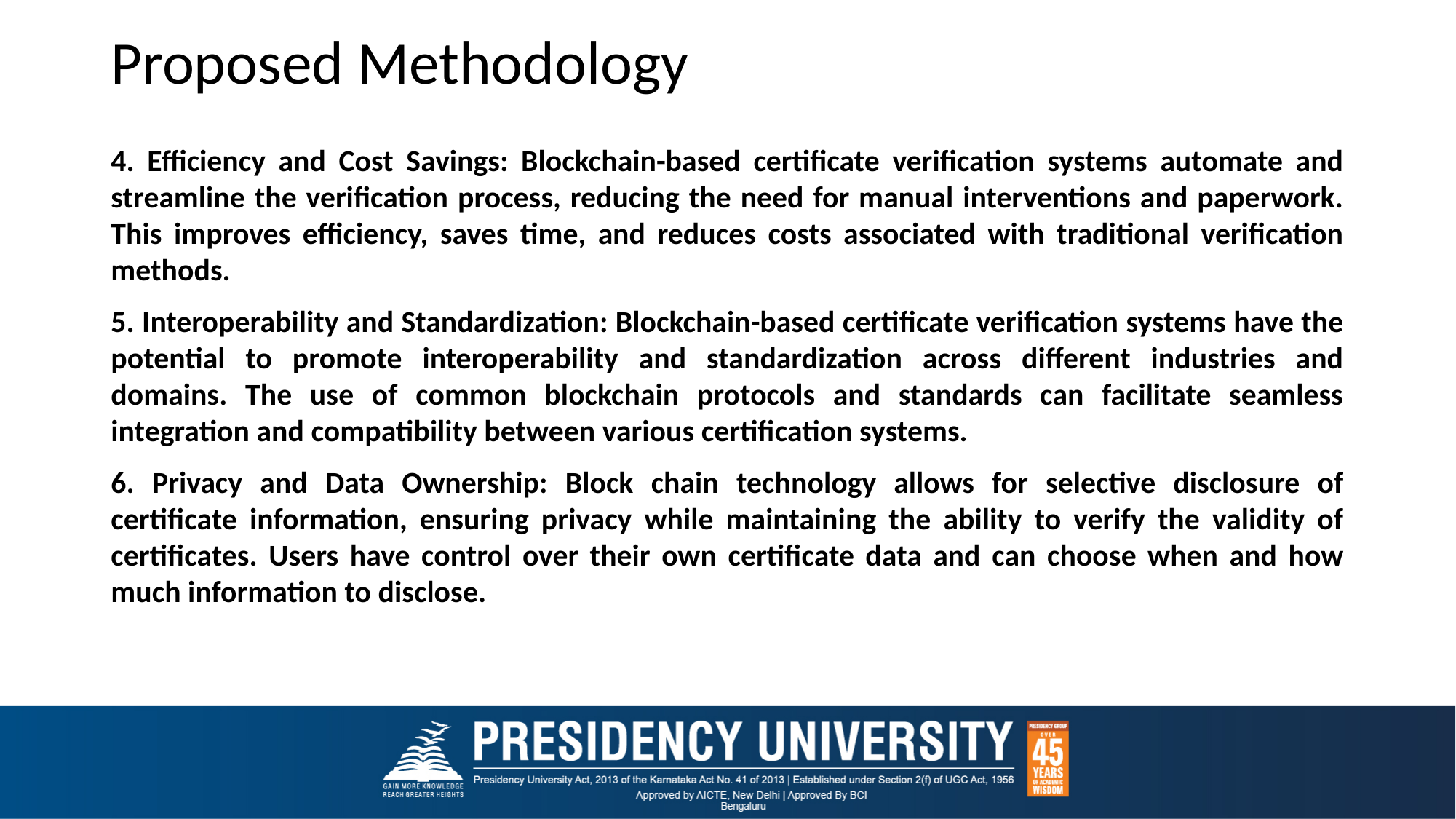

# Proposed Methodology
4. Efficiency and Cost Savings: Blockchain-based certificate verification systems automate and streamline the verification process, reducing the need for manual interventions and paperwork. This improves efficiency, saves time, and reduces costs associated with traditional verification methods.
5. Interoperability and Standardization: Blockchain-based certificate verification systems have the potential to promote interoperability and standardization across different industries and domains. The use of common blockchain protocols and standards can facilitate seamless integration and compatibility between various certification systems.
6. Privacy and Data Ownership: Block chain technology allows for selective disclosure of certificate information, ensuring privacy while maintaining the ability to verify the validity of certificates. Users have control over their own certificate data and can choose when and how much information to disclose.